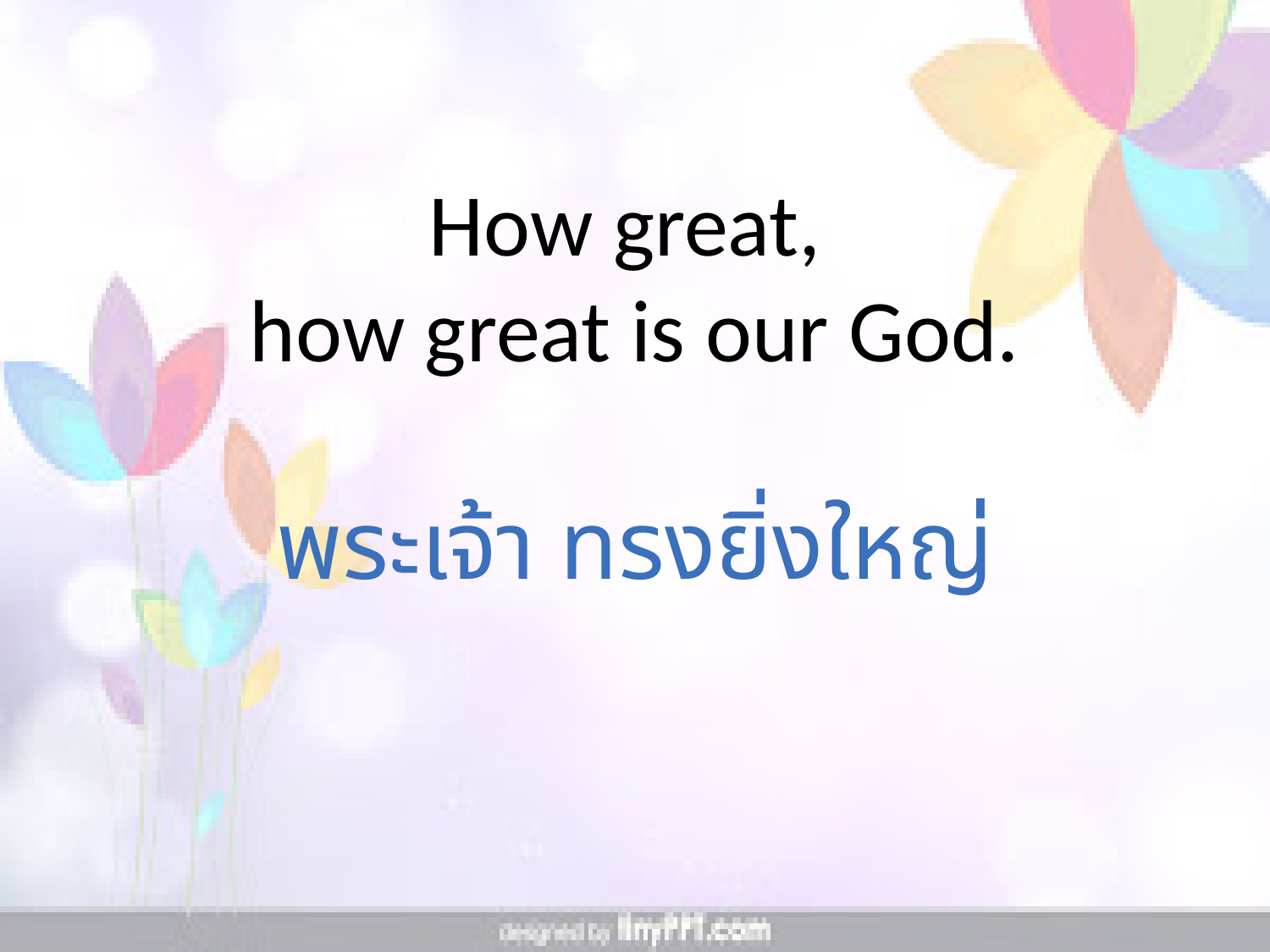

How great,
how great is our God.
พระเจ้า ทรงยิ่งใหญ่